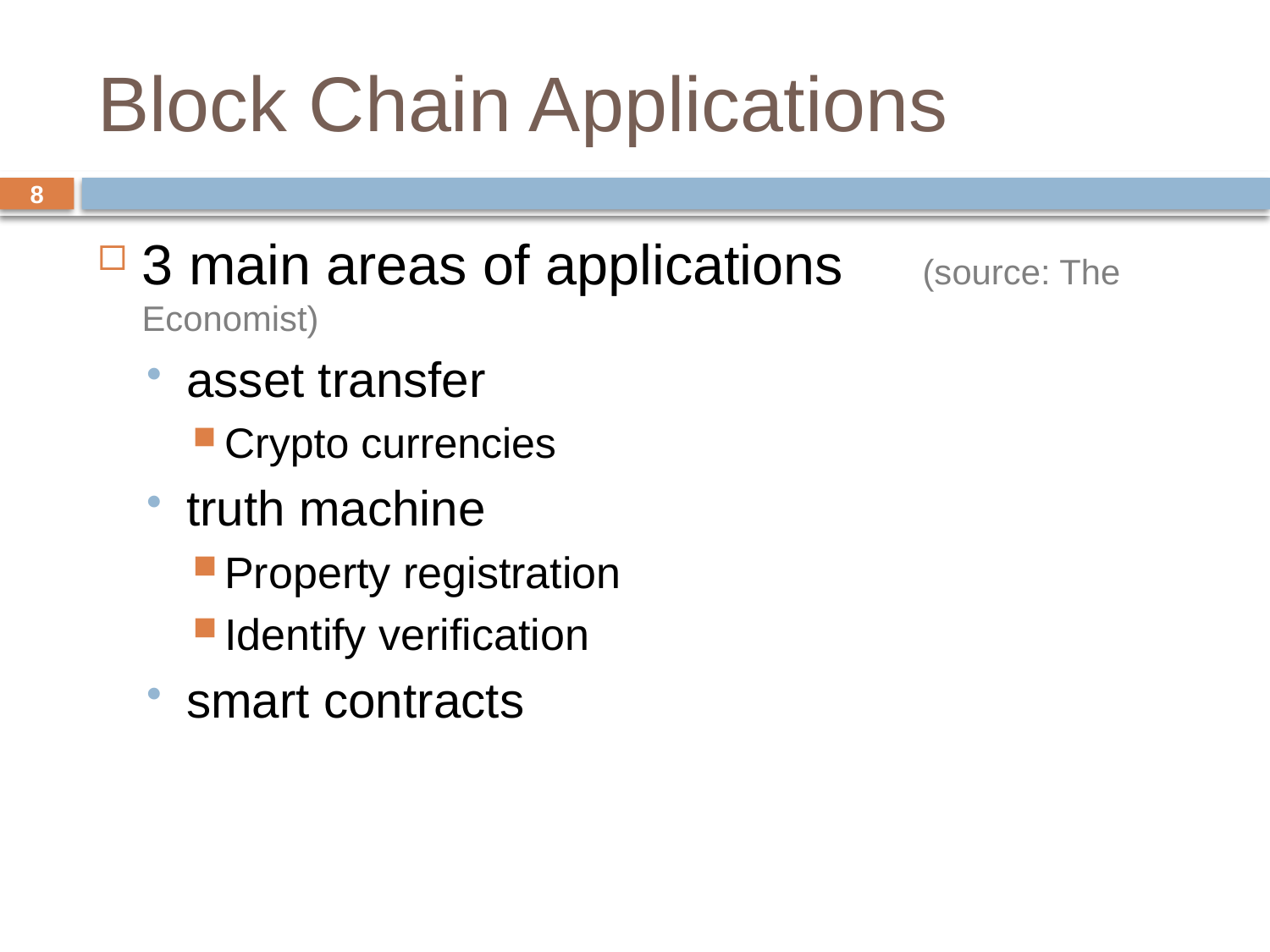

# Block Chain Applications
8
3 main areas of applications     (source: The Economist)
asset transfer
Crypto currencies
truth machine
Property registration
Identify verification
smart contracts